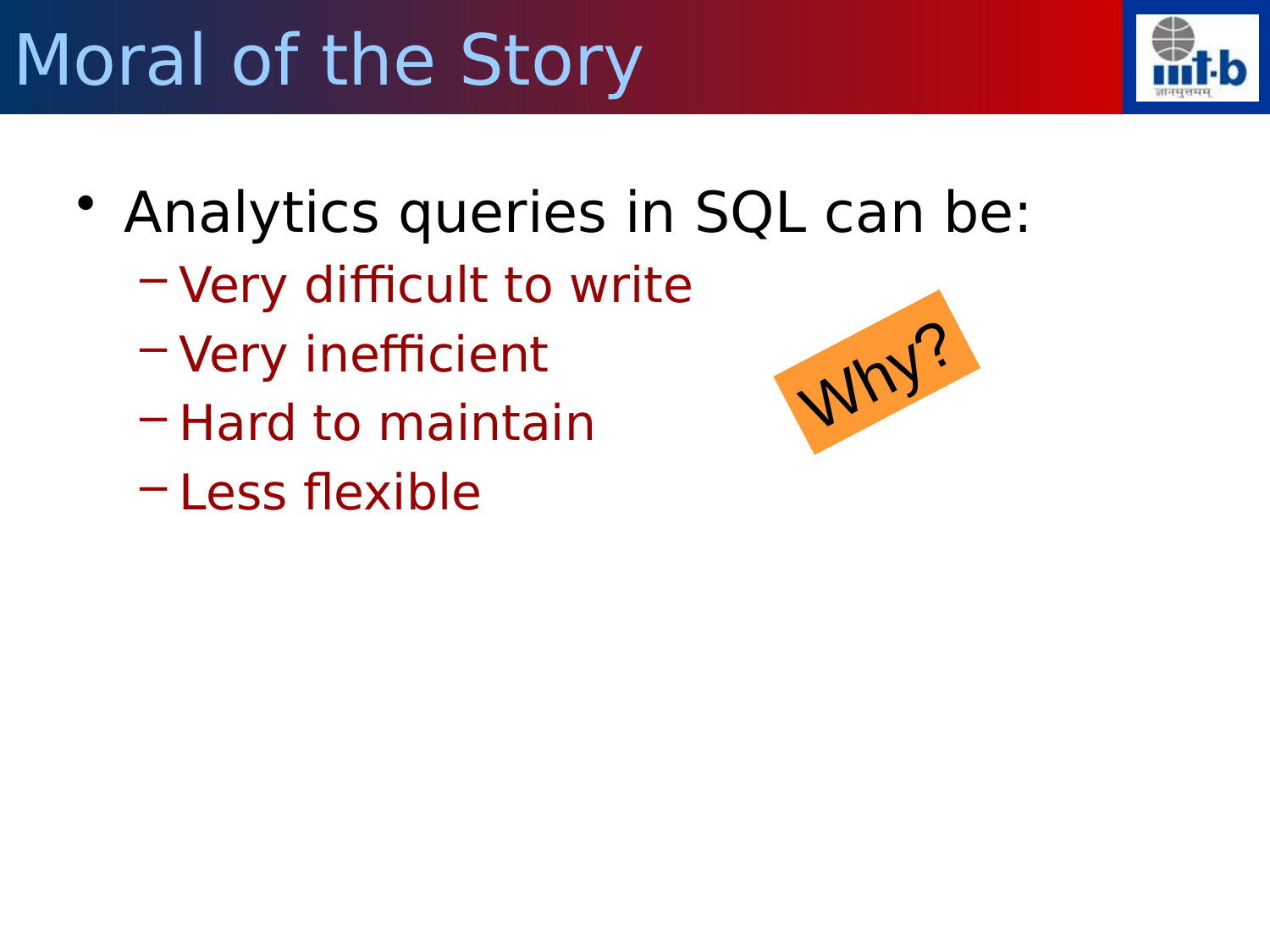

# Moral of the Story
Analytics queries in SQL can be:
Very difficult to write
Very inefficient
Hard to maintain
Less flexible

Why?